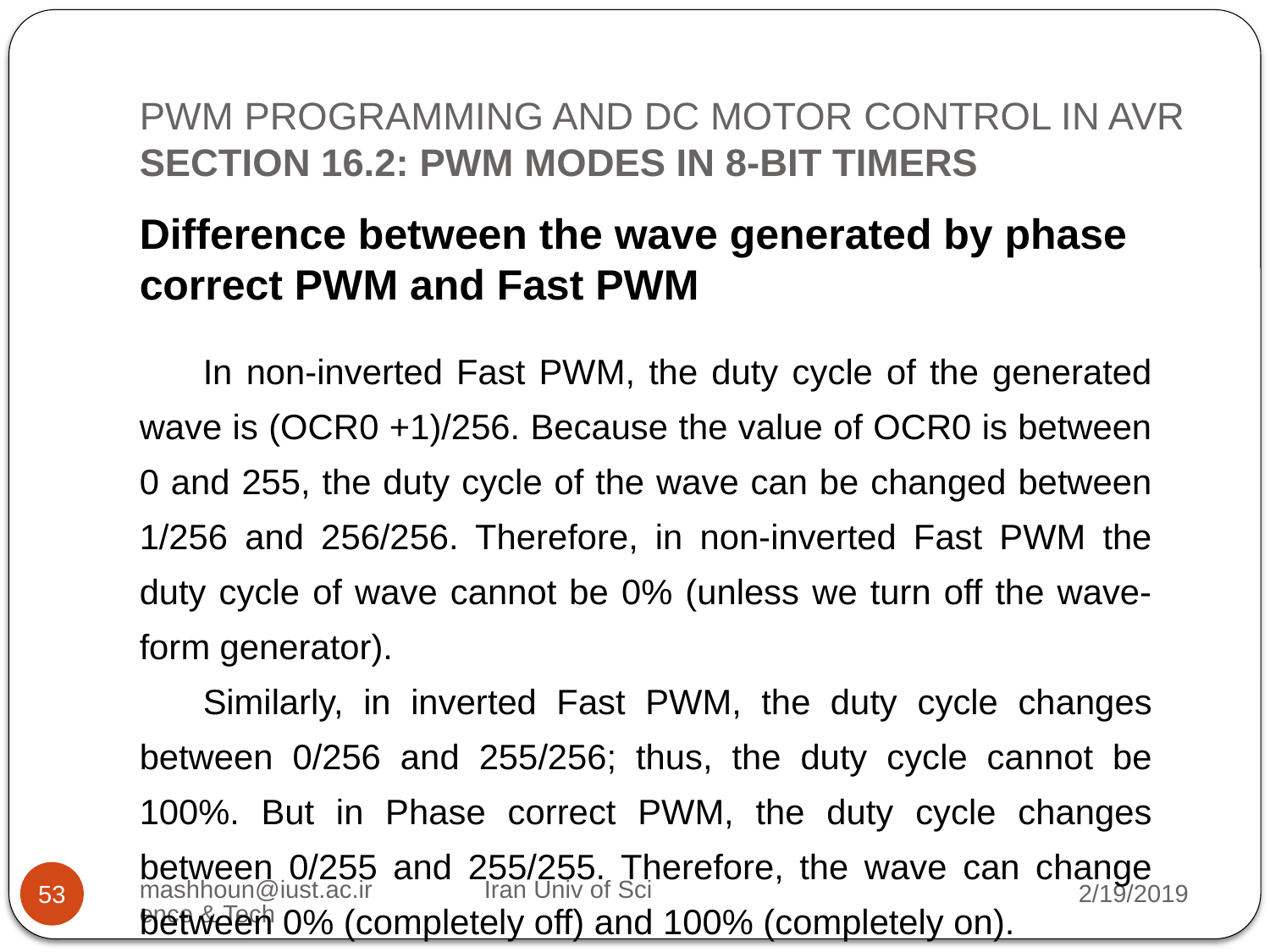

# PWM PROGRAMMING AND DC MOTOR CONTROL IN AVR SECTION 16.2: PWM MODES IN 8-BIT TIMERS
Difference between the wave generated by phase correct PWM and Fast PWM

In non-inverted Fast PWM, the duty cycle of the generated wave is (OCR0 +1)/256. Because the value of OCR0 is between 0 and 255, the duty cycle of the wave can be changed between 1/256 and 256/256. Therefore, in non-inverted Fast PWM the duty cycle of wave cannot be 0% (unless we turn off the wave-form generator).
Similarly, in inverted Fast PWM, the duty cycle changes between 0/256 and 255/256; thus, the duty cycle cannot be 100%. But in Phase correct PWM, the duty cycle changes between 0/255 and 255/255. Therefore, the wave can change between 0% (completely off) and 100% (completely on).
mashhoun@iust.ac.ir                Iran Univ of Science & Tech
2/19/2019
53